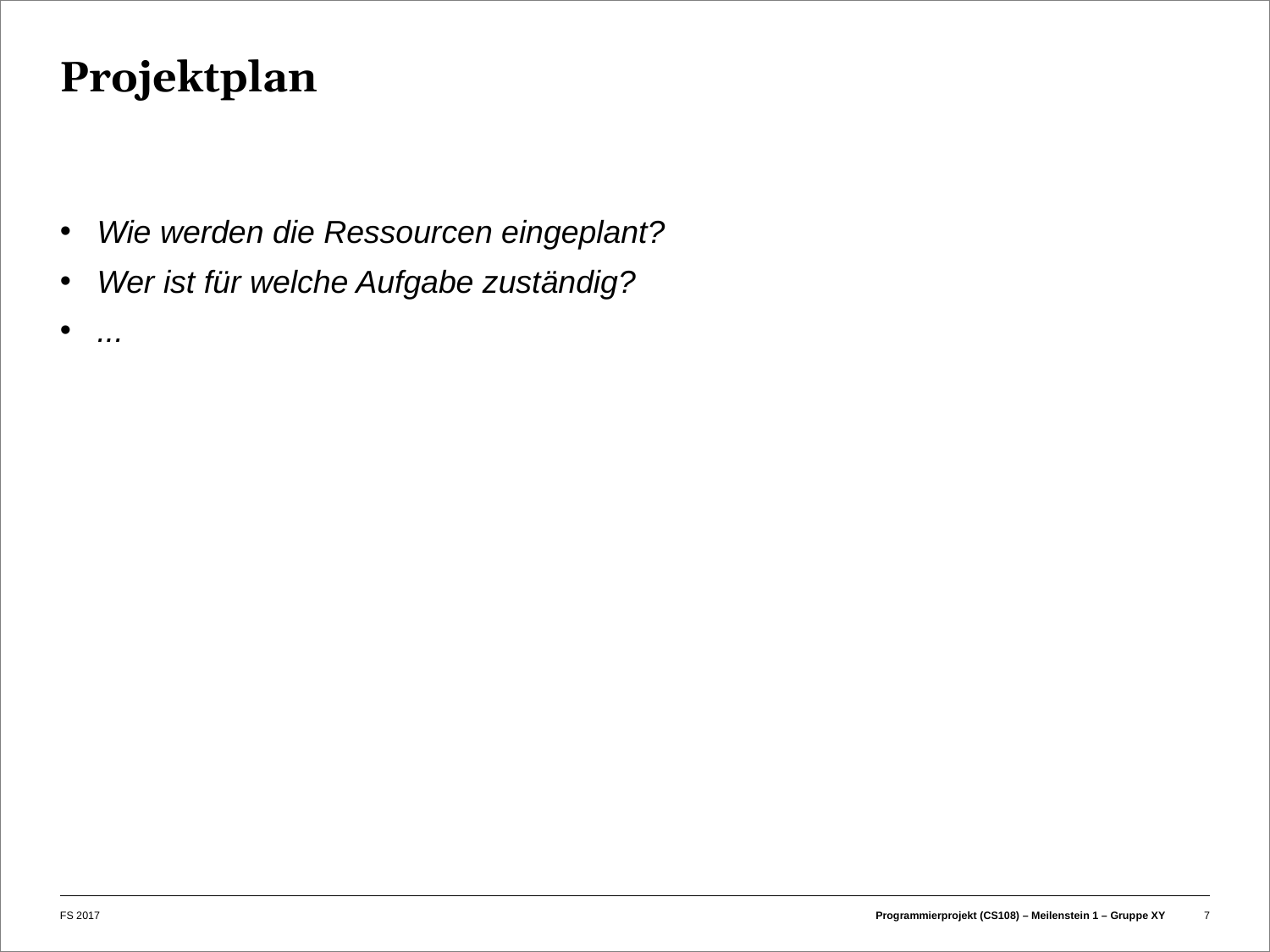

# Projektplan
Wie werden die Ressourcen eingeplant?
Wer ist für welche Aufgabe zuständig?
...

FS 2017
Programmierprojekt (CS108) – Meilenstein 1 – Gruppe XY
7